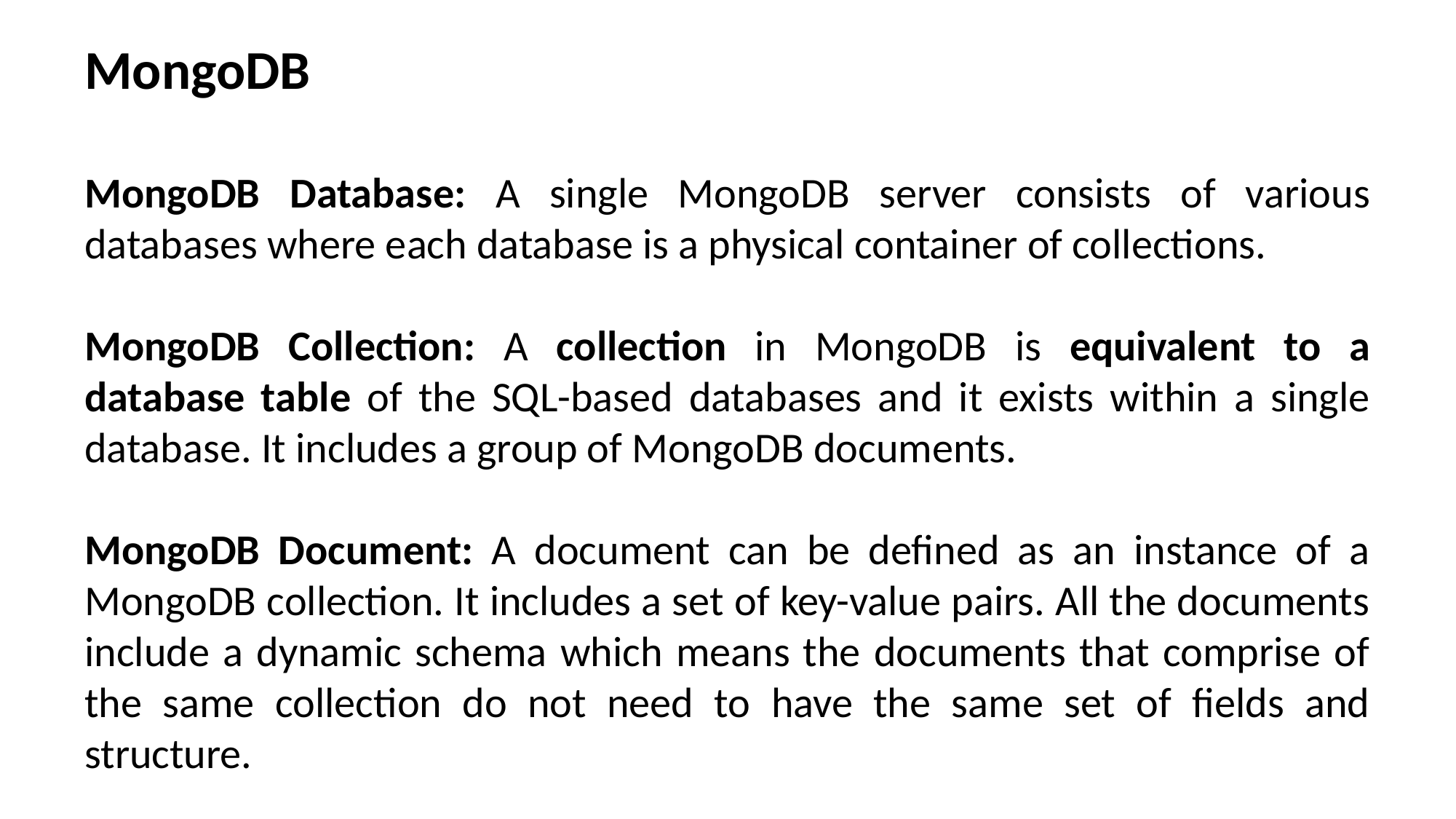

MongoDB

MongoDB Database: A single MongoDB server consists of various databases where each database is a physical container of collections.

MongoDB Collection: A collection in MongoDB is equivalent to a database table of the SQL-based databases and it exists within a single database. It includes a group of MongoDB documents.

MongoDB Document: A document can be defined as an instance of a MongoDB collection. It includes a set of key-value pairs. All the documents include a dynamic schema which means the documents that comprise of the same collection do not need to have the same set of fields and structure.